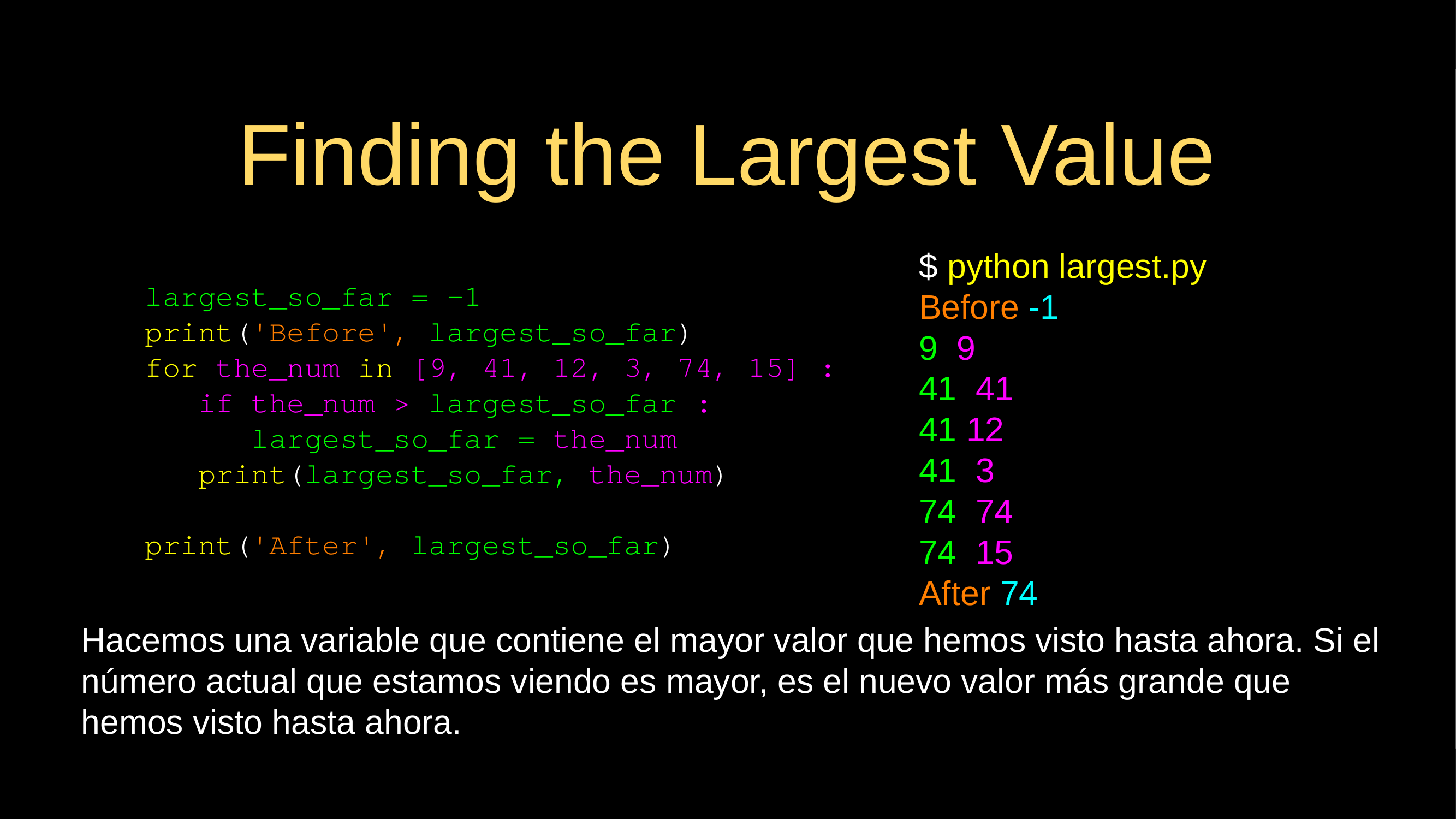

# Finding the Largest Value
$ python largest.py
Before -1
9  9
41  41
41 12
41  3
74  74
74  15
After 74
largest_so_far = -1
print('Before', largest_so_far)
for the_num in [9, 41, 12, 3, 74, 15] :
   if the_num > largest_so_far :
      largest_so_far = the_num
   print(largest_so_far, the_num)

print('After', largest_so_far)
Hacemos una variable que contiene el mayor valor que hemos visto hasta ahora. Si el número actual que estamos viendo es mayor, es el nuevo valor más grande que hemos visto hasta ahora.